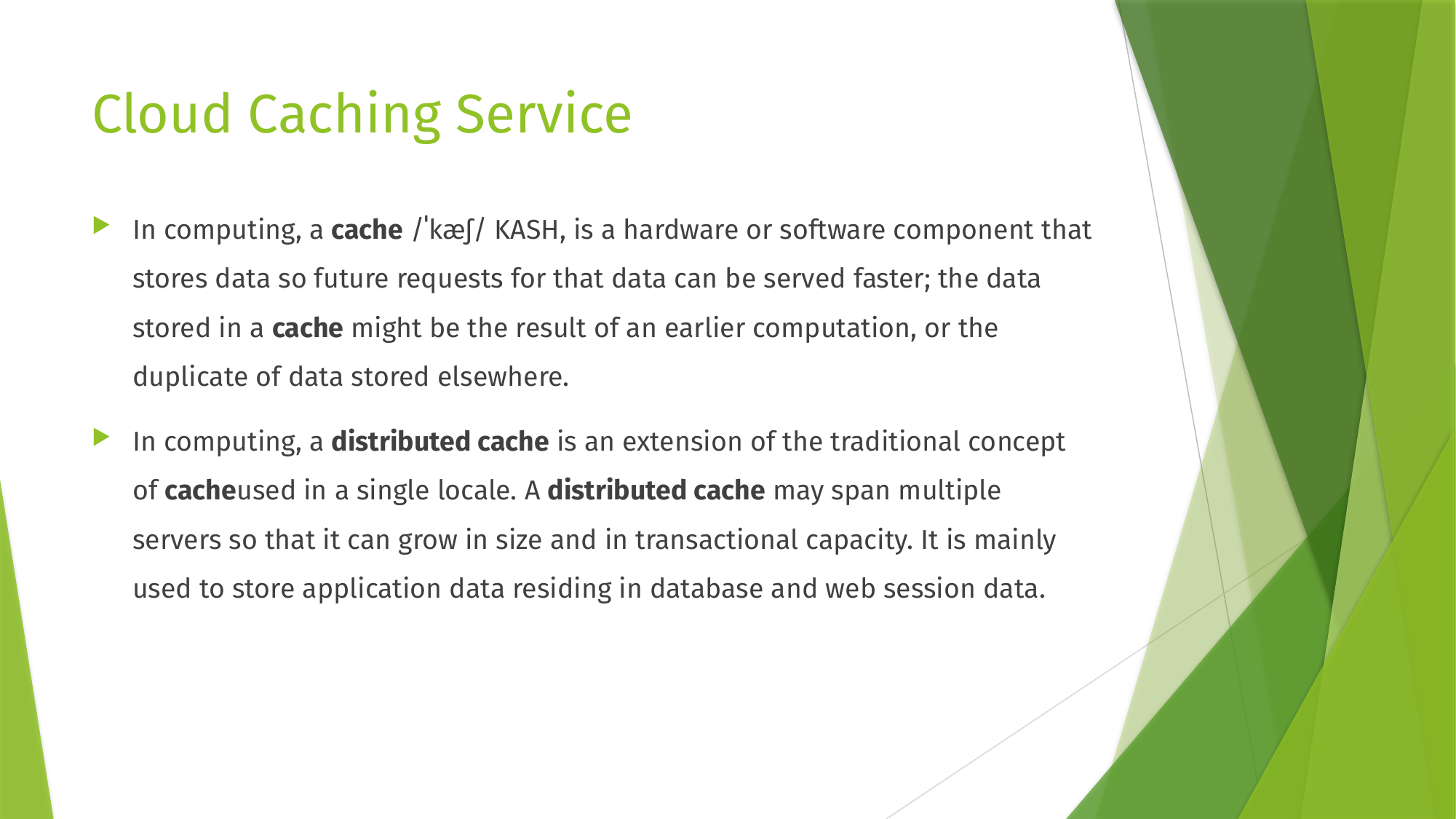

# Cloud Caching Service
In computing, a cache /ˈkæʃ/ KASH, is a hardware or software component that stores data so future requests for that data can be served faster; the data stored in a cache might be the result of an earlier computation, or the duplicate of data stored elsewhere.
In computing, a distributed cache is an extension of the traditional concept of cacheused in a single locale. A distributed cache may span multiple servers so that it can grow in size and in transactional capacity. It is mainly used to store application data residing in database and web session data.